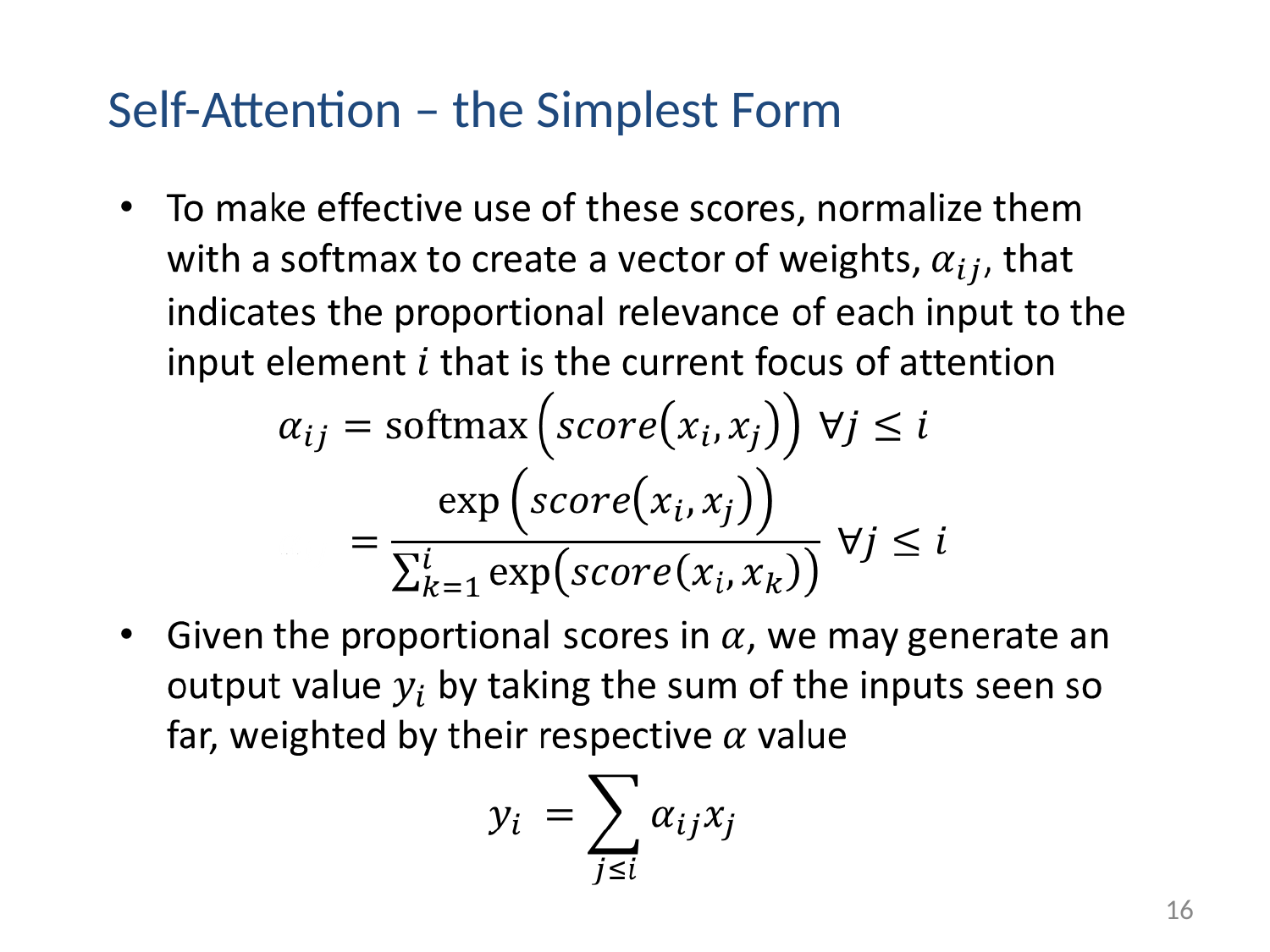

# Self-Attention – the Simplest Form

16